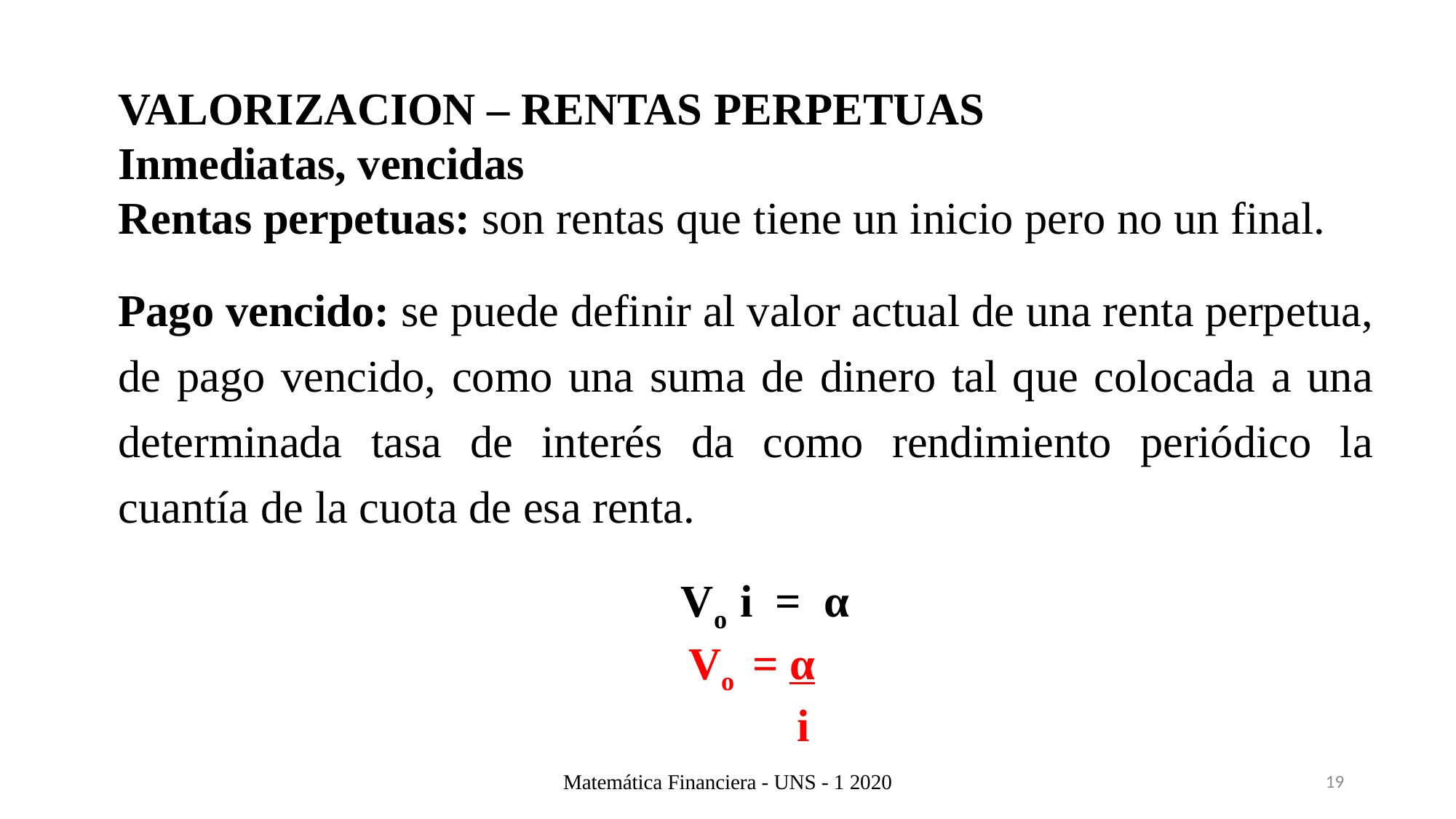

VALORIZACION – RENTAS PERPETUAS
Inmediatas, vencidas
Rentas perpetuas: son rentas que tiene un inicio pero no un final.
Pago vencido: se puede definir al valor actual de una renta perpetua, de pago vencido, como una suma de dinero tal que colocada a una determinada tasa de interés da como rendimiento periódico la cuantía de la cuota de esa renta.
           Vo  i  =  α
 Vo  = α
          i
Matemática Financiera - UNS - 1 2020
19